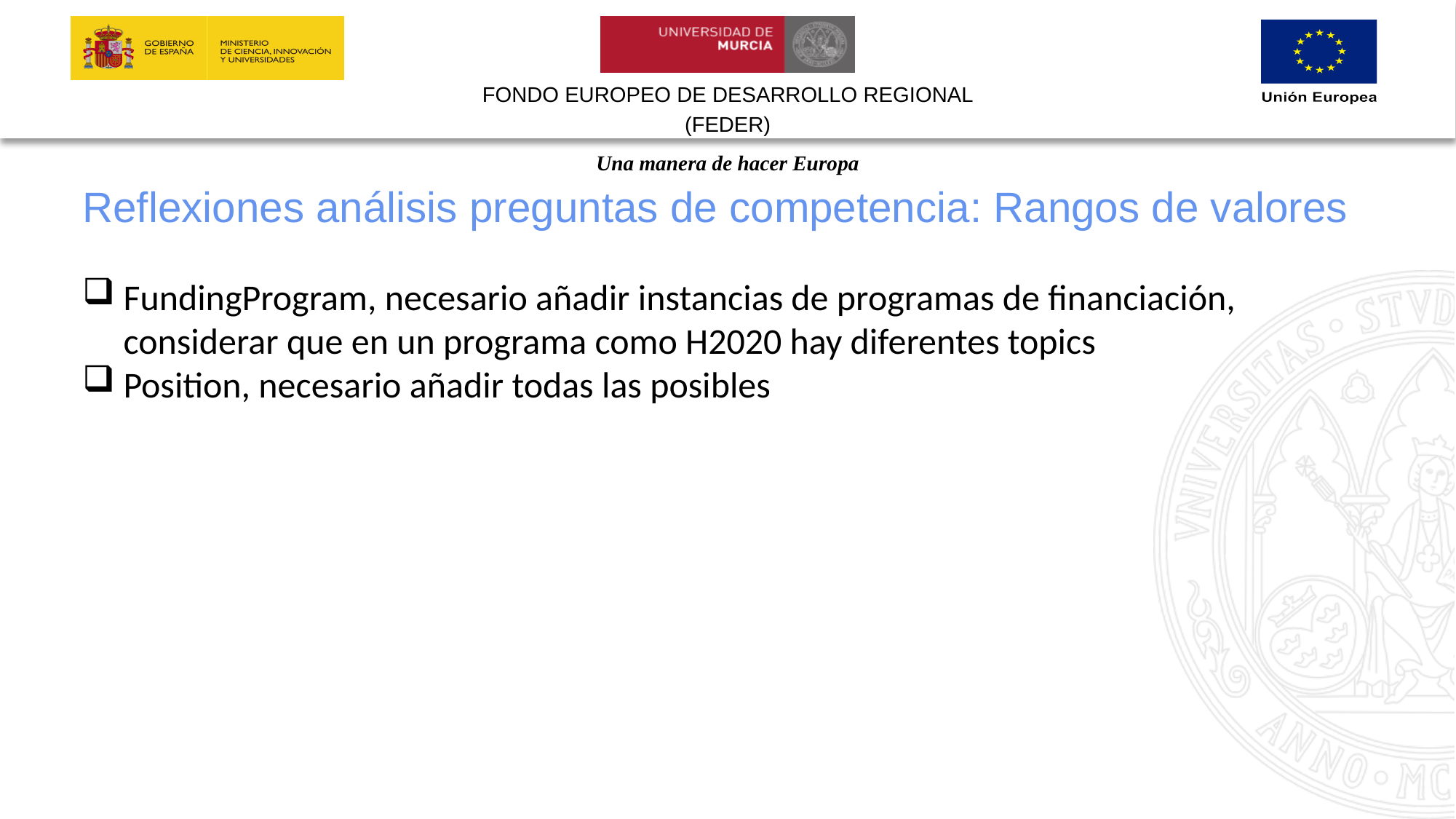

Reflexiones análisis preguntas de competencia: Rangos de valores

FundingProgram, necesario añadir instancias de programas de financiación, considerar que en un programa como H2020 hay diferentes topics
Position, necesario añadir todas las posibles